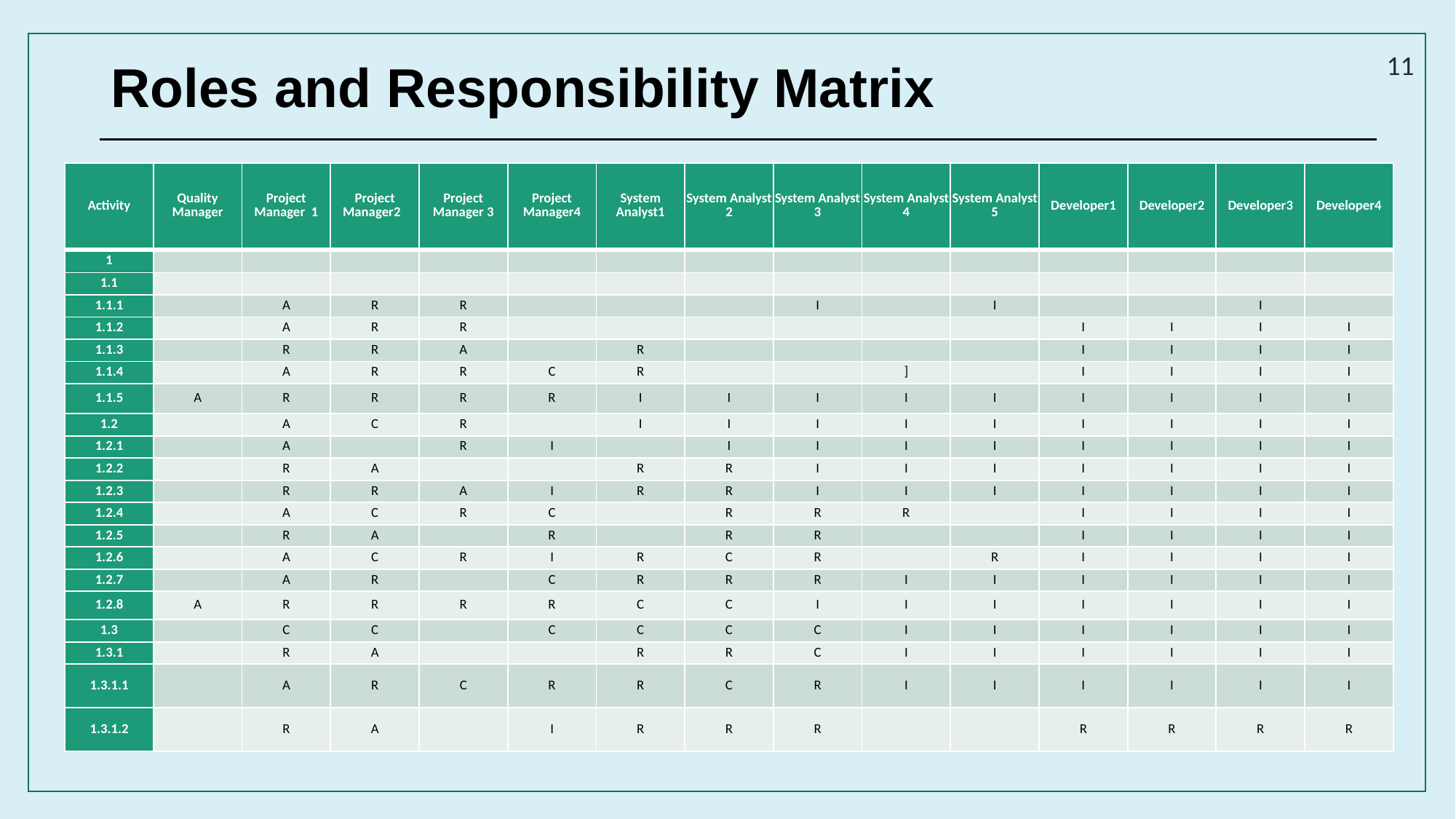

11
# Roles and Responsibility Matrix
| Activity | Quality Manager | Project Manager 1 | Project Manager2 | Project Manager 3 | Project Manager4 | System Analyst1 | System Analyst 2 | System Analyst 3 | System Analyst 4 | System Analyst 5 | Developer1 | Developer2 | Developer3 | Developer4 |
| --- | --- | --- | --- | --- | --- | --- | --- | --- | --- | --- | --- | --- | --- | --- |
| 1 |  |  |  |  |  |  |  |  |  |  |  |  |  |  |
| 1.1 |  |  |  |  |  |  |  |  |  |  |  |  |  |  |
| 1.1.1 |  | A | R | R |  |  |  | I |  | I |  |  | I |  |
| 1.1.2 |  | A | R | R |  |  |  |  |  |  | I | I | I | I |
| 1.1.3 |  | R | R | A |  | R |  |  |  |  | I | I | I | I |
| 1.1.4 |  | A | R | R | C | R |  |  | ] |  | I | I | I | I |
| 1.1.5 | A | R | R | R | R | I | I | I | I | I | I | I | I | I |
| 1.2 |  | A | C | R |  | I | I | I | I | I | I | I | I | I |
| 1.2.1 |  | A |  | R | I |  | I | I | I | I | I | I | I | I |
| 1.2.2 |  | R | A |  |  | R | R | I | I | I | I | I | I | I |
| 1.2.3 |  | R | R | A | I | R | R | I | I | I | I | I | I | I |
| 1.2.4 |  | A | C | R | C |  | R | R | R |  | I | I | I | I |
| 1.2.5 |  | R | A |  | R |  | R | R |  |  | I | I | I | I |
| 1.2.6 |  | A | C | R | I | R | C | R |  | R | I | I | I | I |
| 1.2.7 |  | A | R |  | C | R | R | R | I | I | I | I | I | I |
| 1.2.8 | A | R | R | R | R | C | C | I | I | I | I | I | I | I |
| 1.3 |  | C | C |  | C | C | C | C | I | I | I | I | I | I |
| 1.3.1 |  | R | A |  |  | R | R | C | I | I | I | I | I | I |
| 1.3.1.1 |  | A | R | C | R | R | C | R | I | I | I | I | I | I |
| 1.3.1.2 |  | R | A |  | I | R | R | R |  |  | R | R | R | R |